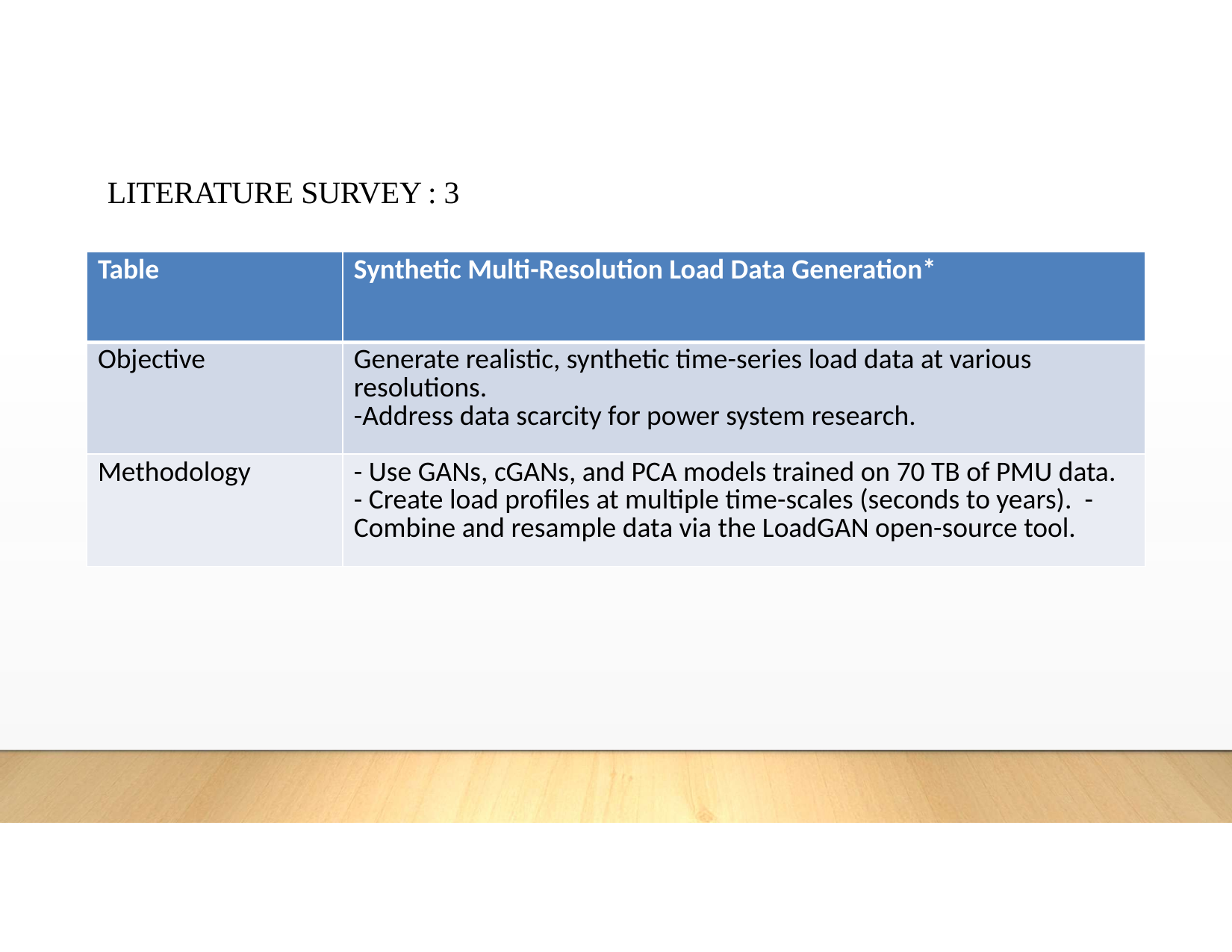

LITERATURE SURVEY : 3
| Table | Synthetic Multi-Resolution Load Data Generation\* |
| --- | --- |
| Objective | Generate realistic, synthetic time-series load data at various resolutions. -Address data scarcity for power system research. |
| Methodology | - Use GANs, cGANs, and PCA models trained on 70 TB of PMU data. - Create load profiles at multiple time-scales (seconds to years). - Combine and resample data via the LoadGAN open-source tool. |